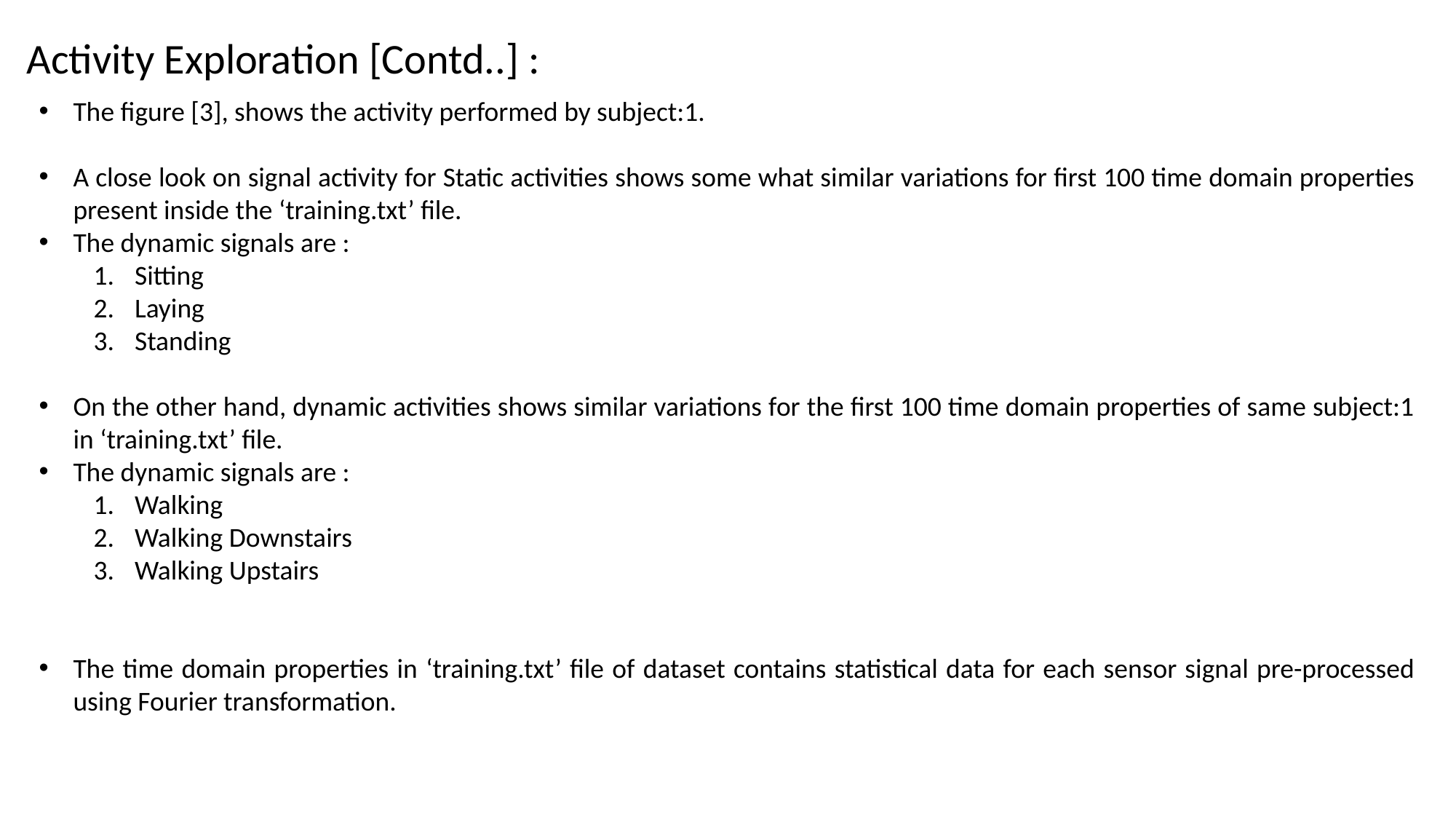

Activity Exploration [Contd..] :
The figure [3], shows the activity performed by subject:1.

A close look on signal activity for Static activities shows some what similar variations for first 100 time domain properties present inside the ‘training.txt’ file.
The dynamic signals are :
Sitting
Laying
Standing

On the other hand, dynamic activities shows similar variations for the first 100 time domain properties of same subject:1 in ‘training.txt’ file.
The dynamic signals are :
Walking
Walking Downstairs
Walking Upstairs

The time domain properties in ‘training.txt’ file of dataset contains statistical data for each sensor signal pre-processed using Fourier transformation.